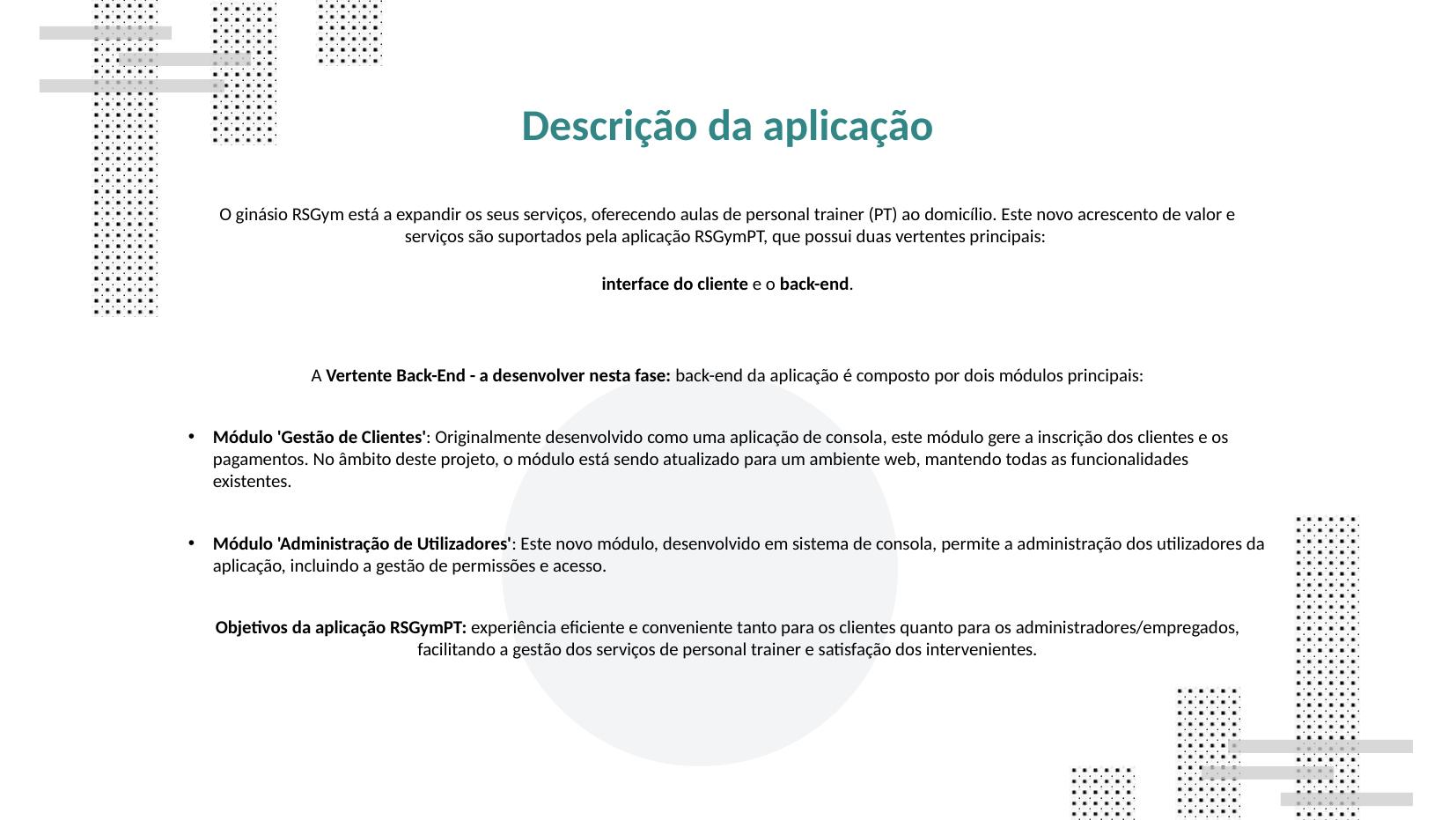

# Descrição da aplicação
O ginásio RSGym está a expandir os seus serviços, oferecendo aulas de personal trainer (PT) ao domicílio. Este novo acrescento de valor e serviços são suportados pela aplicação RSGymPT, que possui duas vertentes principais:
interface do cliente e o back-end.

A Vertente Back-End - a desenvolver nesta fase: back-end da aplicação é composto por dois módulos principais:
Módulo 'Gestão de Clientes': Originalmente desenvolvido como uma aplicação de consola, este módulo gere a inscrição dos clientes e os pagamentos. No âmbito deste projeto, o módulo está sendo atualizado para um ambiente web, mantendo todas as funcionalidades existentes.
Módulo 'Administração de Utilizadores': Este novo módulo, desenvolvido em sistema de consola, permite a administração dos utilizadores da aplicação, incluindo a gestão de permissões e acesso.
Objetivos da aplicação RSGymPT: experiência eficiente e conveniente tanto para os clientes quanto para os administradores/empregados, facilitando a gestão dos serviços de personal trainer e satisfação dos intervenientes.